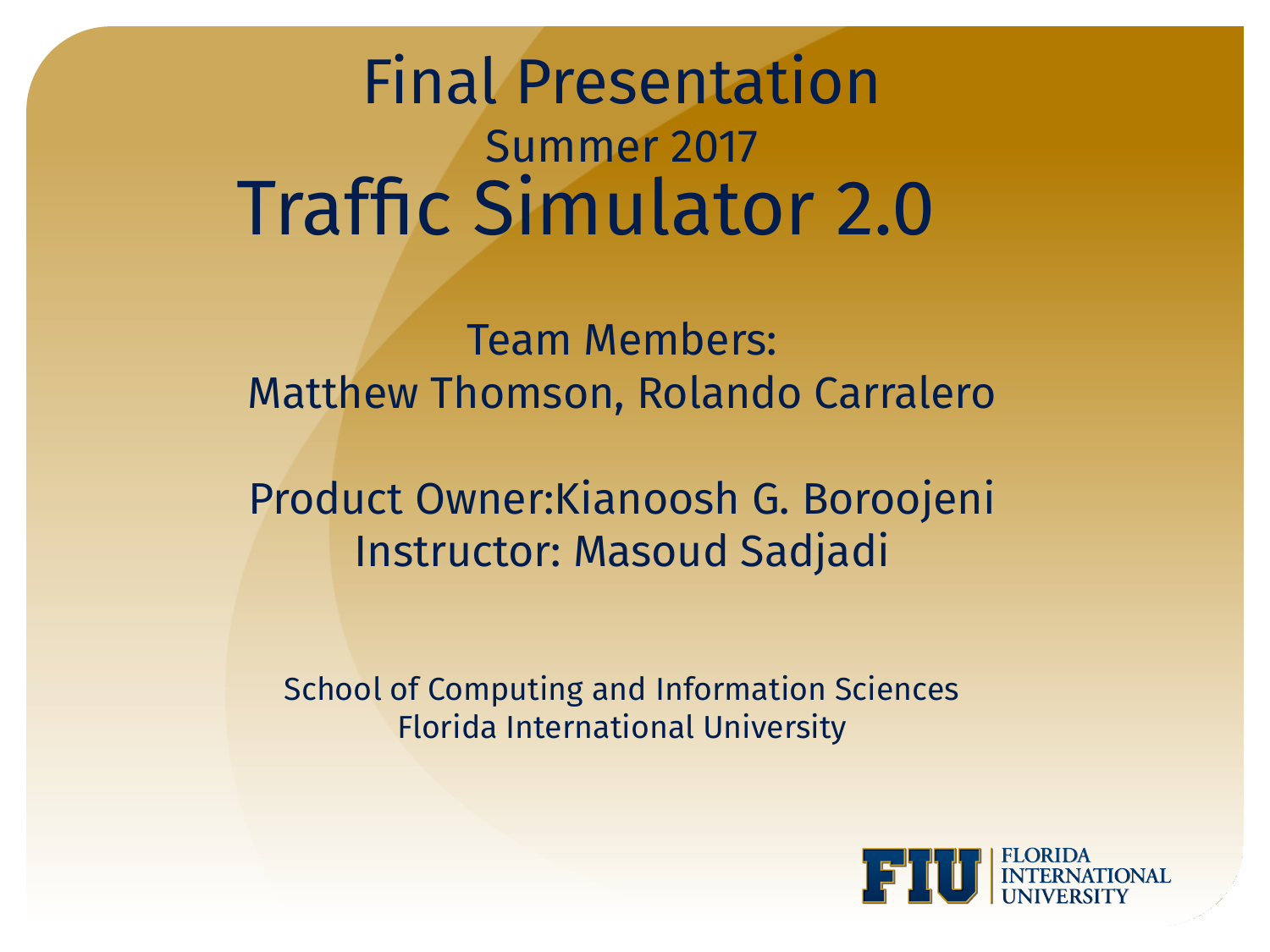

Final Presentation
Summer 2017
# Traffic Simulator 2.0

Team Members:
Matthew Thomson, Rolando Carralero
Product Owner:Kianoosh G. Boroojeni
Instructor: Masoud Sadjadi
School of Computing and Information Sciences
Florida International University